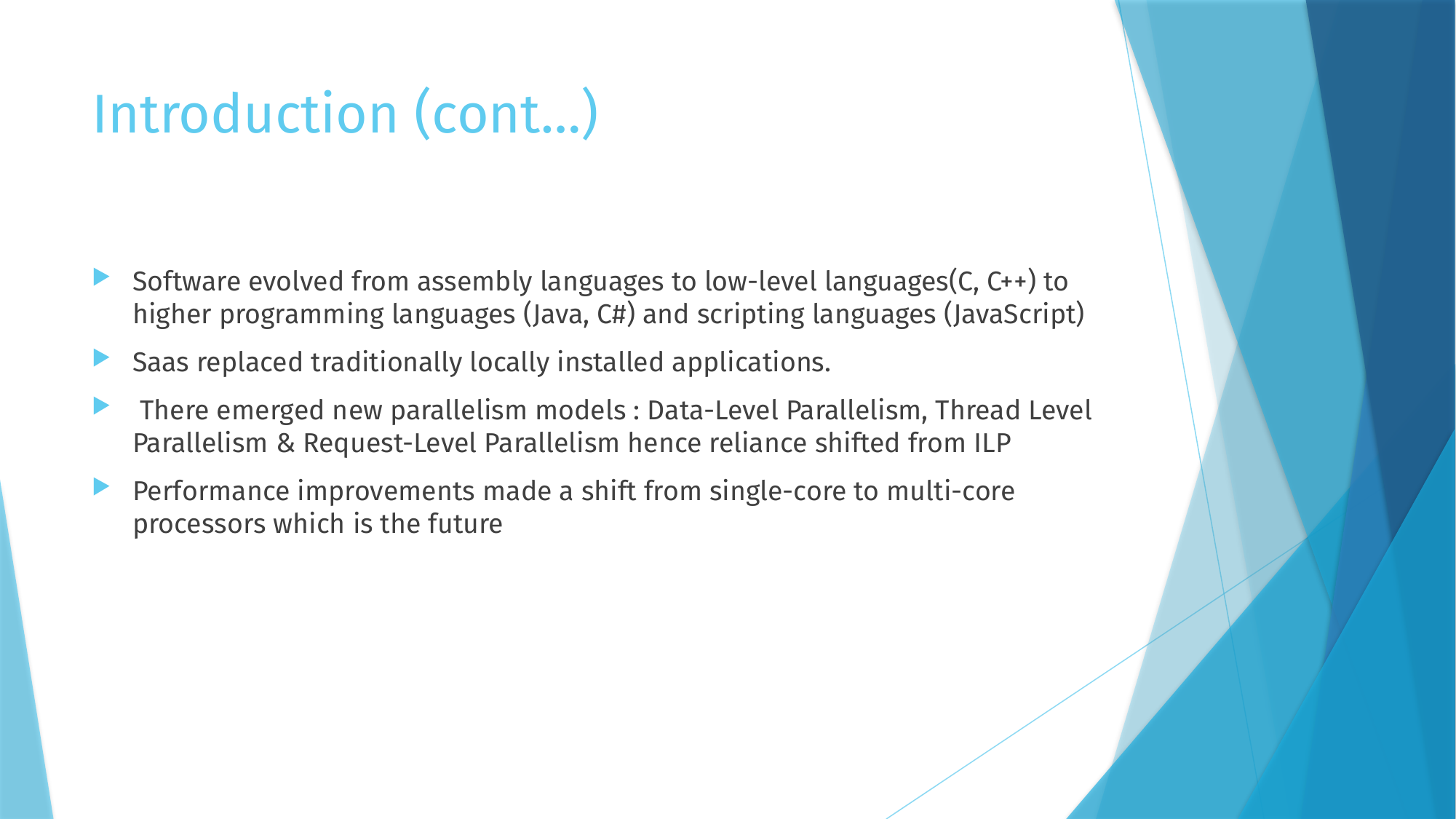

# Introduction (cont…)
Software evolved from assembly languages to low-level languages(C, C++) to higher programming languages (Java, C#) and scripting languages (JavaScript)
Saas replaced traditionally locally installed applications.
 There emerged new parallelism models : Data-Level Parallelism, Thread Level Parallelism & Request-Level Parallelism hence reliance shifted from ILP
Performance improvements made a shift from single-core to multi-core processors which is the future